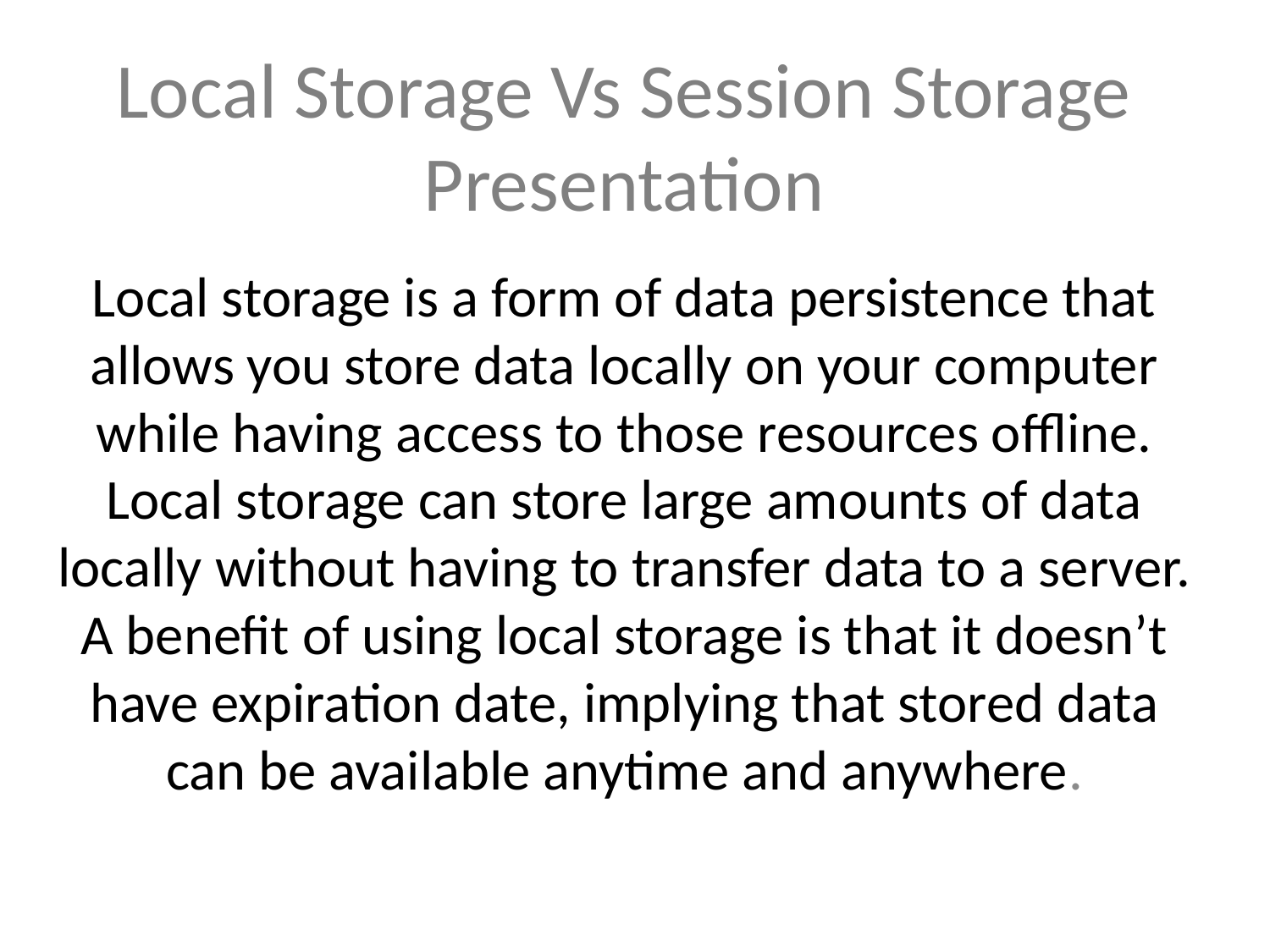

# Local Storage Vs Session Storage Presentation
Local storage is a form of data persistence that allows you store data locally on your computer while having access to those resources offline. Local storage can store large amounts of data locally without having to transfer data to a server. A benefit of using local storage is that it doesn’t have expiration date, implying that stored data can be available anytime and anywhere.